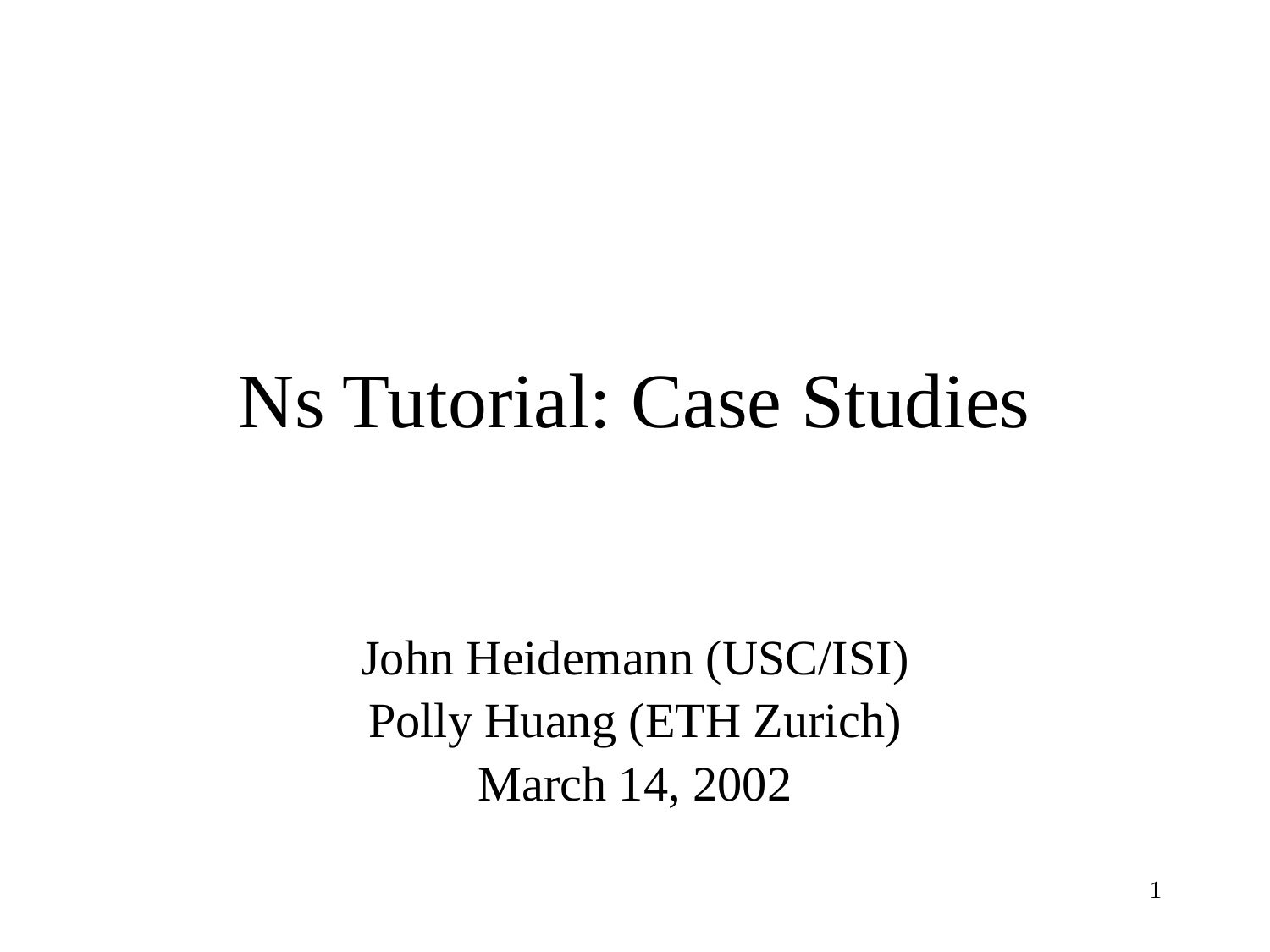

# Ns Tutorial: Case Studies

John Heidemann (USC/ISI)
Polly Huang (ETH Zurich)
March 14, 2002
1